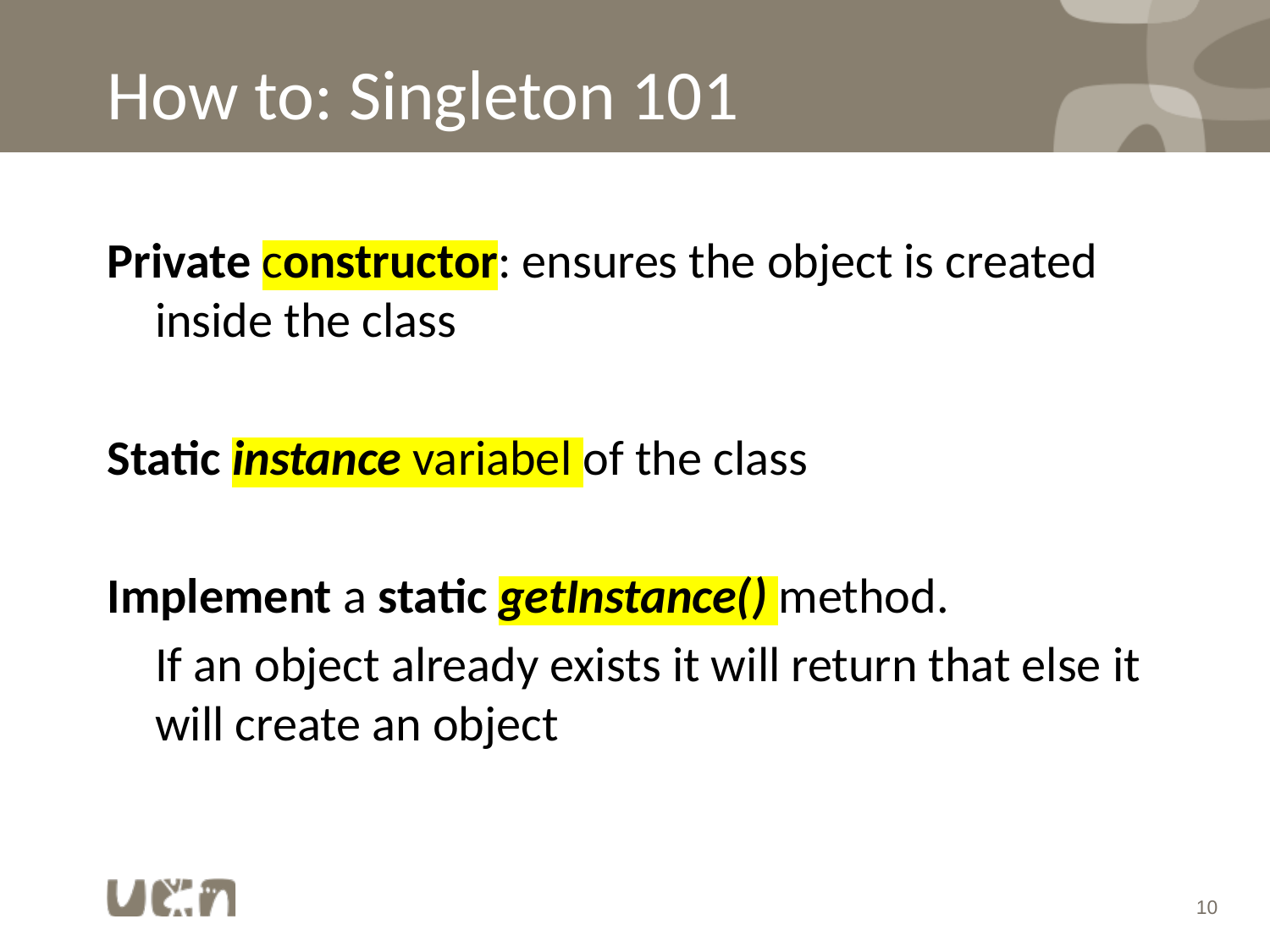

# How to: Singleton 101
Private constructor: ensures the object is created inside the class

Static instance variabel of the class

Implement a static getInstance() method.
	If an object already exists it will return that else it will create an object

10